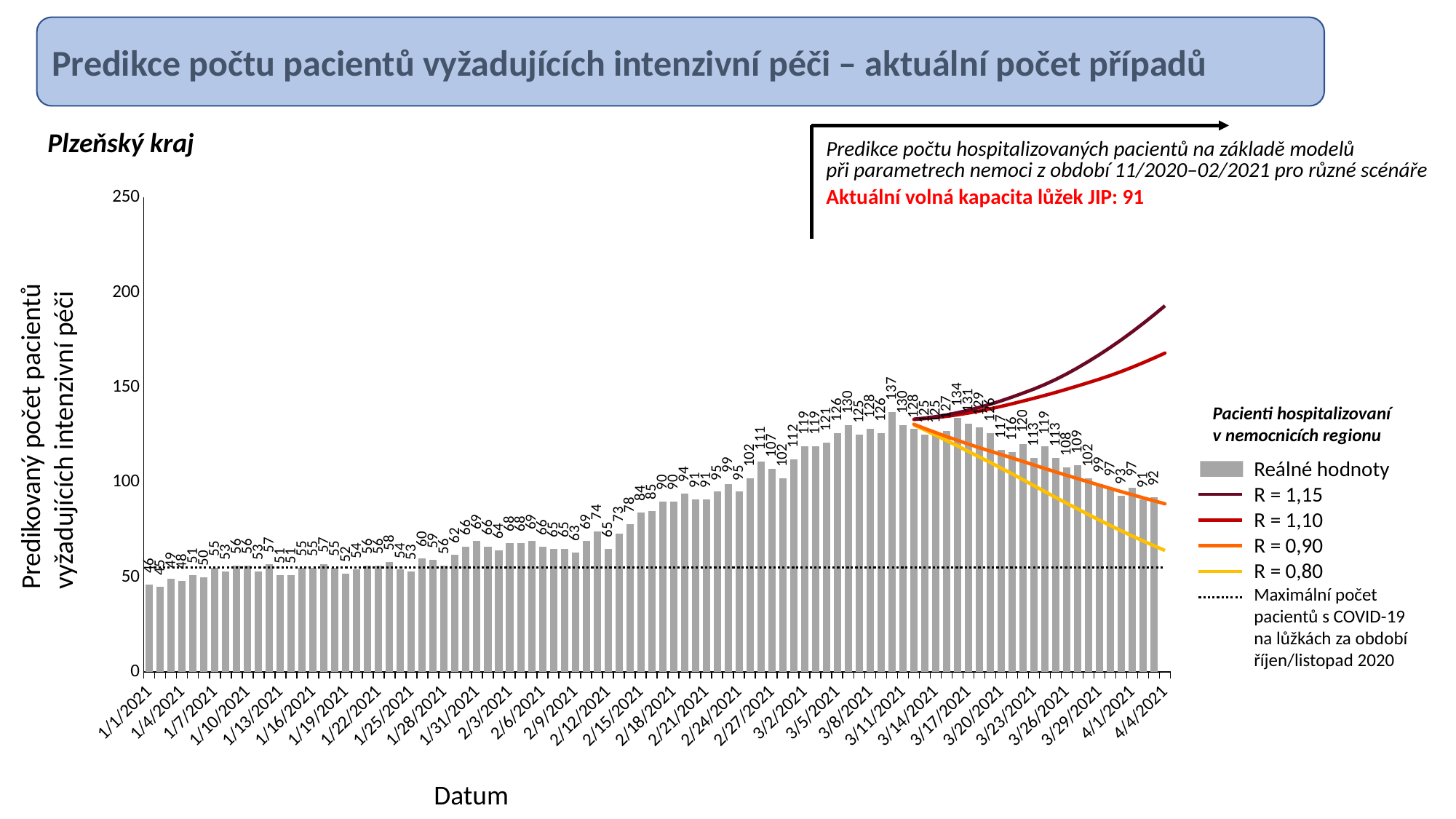

Predikce počtu pacientů vyžadujících intenzivní péči – aktuální počet případů
Plzeňský kraj
| Predikce počtu hospitalizovaných pacientů na základě modelů při parametrech nemoci z období 11/2020–02/2021 pro různé scénáře |
| --- |
| Aktuální volná kapacita lůžek JIP: 91 |

### Chart

| Category |  |  |  |  |  |  |
|---|---|---|---|---|---|---|
| 44197 | 46.0 | None | None | None | None | 55.0 |
| 44198 | 45.0 | None | None | None | None | 55.0 |
| 44199 | 49.0 | None | None | None | None | 55.0 |
| 44200 | 48.0 | None | None | None | None | 55.0 |
| 44201 | 51.0 | None | None | None | None | 55.0 |
| 44202 | 50.0 | None | None | None | None | 55.0 |
| 44203 | 55.0 | None | None | None | None | 55.0 |
| 44204 | 53.0 | None | None | None | None | 55.0 |
| 44205 | 56.0 | None | None | None | None | 55.0 |
| 44206 | 56.0 | None | None | None | None | 55.0 |
| 44207 | 53.0 | None | None | None | None | 55.0 |
| 44208 | 57.0 | None | None | None | None | 55.0 |
| 44209 | 51.0 | None | None | None | None | 55.0 |
| 44210 | 51.0 | None | None | None | None | 55.0 |
| 44211 | 55.0 | None | None | None | None | 55.0 |
| 44212 | 55.0 | None | None | None | None | 55.0 |
| 44213 | 57.0 | None | None | None | None | 55.0 |
| 44214 | 55.0 | None | None | None | None | 55.0 |
| 44215 | 52.0 | None | None | None | None | 55.0 |
| 44216 | 54.0 | None | None | None | None | 55.0 |
| 44217 | 56.0 | None | None | None | None | 55.0 |
| 44218 | 56.0 | None | None | None | None | 55.0 |
| 44219 | 58.0 | None | None | None | None | 55.0 |
| 44220 | 54.0 | None | None | None | None | 55.0 |
| 44221 | 53.0 | None | None | None | None | 55.0 |
| 44222 | 60.0 | None | None | None | None | 55.0 |
| 44223 | 59.0 | None | None | None | None | 55.0 |
| 44224 | 56.0 | None | None | None | None | 55.0 |
| 44225 | 62.0 | None | None | None | None | 55.0 |
| 44226 | 66.0 | None | None | None | None | 55.0 |
| 44227 | 69.0 | None | None | None | None | 55.0 |
| 44228 | 66.0 | None | None | None | None | 55.0 |
| 44229 | 64.0 | None | None | None | None | 55.0 |
| 44230 | 68.0 | None | None | None | None | 55.0 |
| 44231 | 68.0 | None | None | None | None | 55.0 |
| 44232 | 69.0 | None | None | None | None | 55.0 |
| 44233 | 66.0 | None | None | None | None | 55.0 |
| 44234 | 65.0 | None | None | None | None | 55.0 |
| 44235 | 65.0 | None | None | None | None | 55.0 |
| 44236 | 63.0 | None | None | None | None | 55.0 |
| 44237 | 69.0 | None | None | None | None | 55.0 |
| 44238 | 74.0 | None | None | None | None | 55.0 |
| 44239 | 65.0 | None | None | None | None | 55.0 |
| 44240 | 73.0 | None | None | None | None | 55.0 |
| 44241 | 78.0 | None | None | None | None | 55.0 |
| 44242 | 84.0 | None | None | None | None | 55.0 |
| 44243 | 85.0 | None | None | None | None | 55.0 |
| 44244 | 90.0 | None | None | None | None | 55.0 |
| 44245 | 90.0 | None | None | None | None | 55.0 |
| 44246 | 94.0 | None | None | None | None | 55.0 |
| 44247 | 91.0 | None | None | None | None | 55.0 |
| 44248 | 91.0 | None | None | None | None | 55.0 |
| 44249 | 95.0 | None | None | None | None | 55.0 |
| 44250 | 99.0 | None | None | None | None | 55.0 |
| 44251 | 95.0 | None | None | None | None | 55.0 |
| 44252 | 102.0 | None | None | None | None | 55.0 |
| 44253 | 111.0 | None | None | None | None | 55.0 |
| 44254 | 107.0 | None | None | None | None | 55.0 |
| 44255 | 102.0 | None | None | None | None | 55.0 |
| 44256 | 112.0 | None | None | None | None | 55.0 |
| 44257 | 119.0 | None | None | None | None | 55.0 |
| 44258 | 119.0 | None | None | None | None | 55.0 |
| 44259 | 121.0 | None | None | None | None | 55.0 |
| 44260 | 126.0 | None | None | None | None | 55.0 |
| 44261 | 130.0 | None | None | None | None | 55.0 |
| 44262 | 125.0 | None | None | None | None | 55.0 |
| 44263 | 128.0 | None | None | None | None | 55.0 |
| 44264 | 126.0 | None | None | None | None | 55.0 |
| 44265 | 137.0 | None | None | None | None | 55.0 |
| 44266 | 130.0 | None | None | None | None | 55.0 |
| 44267 | 128.0 | 130.24162144807946 | 130.57621549770005 | 133.11359631767957 | 133.22443097379593 | 55.0 |
| 44268 | 125.0 | 127.55912071186565 | 128.3721332496035 | 133.5427007529854 | 133.81798899459199 | 55.0 |
| 44269 | 125.0 | 124.81105973096366 | 126.21723113443275 | 134.07753376755022 | 134.56868461172718 | 55.0 |
| 44270 | 127.0 | 122.00801115529474 | 124.12868894055546 | 134.74231819136176 | 135.50620881373956 | 55.0 |
| 44271 | 134.0 | 119.15927125632611 | 122.11551668865704 | 135.56023070281458 | 136.65788441257442 | 55.0 |
| 44272 | 131.0 | 116.24627897728902 | 120.13668488407889 | 136.48929761300263 | 137.97232591528456 | 55.0 |
| 44273 | 129.0 | 113.3345255217874 | 118.24394831641393 | 137.54799168630666 | 139.46503520801005 | 55.0 |
| 44274 | 126.0 | 110.42992529754115 | 116.43039681086762 | 138.72681271908874 | 141.12666724463983 | 55.0 |
| 44275 | 117.0 | 107.4554021344634 | 114.61658834534956 | 139.99911270707014 | 142.9383988734671 | 55.0 |
| 44276 | 116.0 | 104.43872910359008 | 112.81527553554412 | 141.3721291011421 | 144.9066118949849 | 55.0 |
| 44277 | 120.0 | 101.34840310886771 | 110.98052131387229 | 142.79741118042568 | 146.98002730307053 | 55.0 |
| 44278 | 113.0 | 98.19874533902826 | 109.11027630289077 | 144.25716722531314 | 149.13624081345148 | 55.0 |
| 44279 | 119.0 | 95.07646319385474 | 107.27300483980387 | 145.78712595959718 | 151.52819243840983 | 55.0 |
| 44280 | 113.0 | 91.96884931779422 | 105.44556811164455 | 147.37253891086098 | 154.1775626694175 | 55.0 |
| 44281 | 108.0 | 88.92335076783095 | 103.66800430486781 | 149.047405460576 | 157.11807611476274 | 55.0 |
| 44282 | 109.0 | 85.9237272871427 | 101.91533050391438 | 150.77053170747502 | 160.2992591218105 | 55.0 |
| 44283 | 102.0 | 82.96519557412705 | 100.17779993081412 | 152.528868379194 | 163.70026992457815 | 55.0 |
| 44284 | 99.0 | 80.04901049431925 | 98.45004296512215 | 154.33713894101956 | 167.29333875062952 | 55.0 |
| 44285 | 97.0 | 77.18338257523276 | 96.73548071405631 | 156.2906739101693 | 171.08906987633543 | 55.0 |
| 44286 | 93.0 | 74.38876750675712 | 95.05020273734434 | 158.38511326268292 | 175.08440428990713 | 55.0 |
| 44287 | 97.0 | 71.67677156162421 | 93.4017560603168 | 160.62273963617196 | 179.28490371806924 | 55.0 |
| 44288 | 91.0 | 69.05610263500668 | 91.79555458836836 | 162.99467417711827 | 183.6833448397241 | 55.0 |
| 44289 | 92.0 | 66.51246977507503 | 90.2162130800902 | 165.4874091113903 | 188.266921120963 | 55.0 |
| 44290 | 0.0 | 64.03296740423264 | 88.64875382360768 | 168.0817493474653 | 193.0169198521918 | 55.0 |
|  | None | None | None | None | None | None |
|  | None | None | None | None | None | None |
|  | None | None | None | None | None | None |
|  | None | None | None | None | None | None |
|  | None | None | None | None | None | None |
|  | None | None | None | None | None | None |
|  | None | None | None | None | None | None |
|  | None | None | None | None | None | None |
|  | None | None | None | None | None | None |
|  | None | None | None | None | None | None |
|  | None | None | None | None | None | None |
|  | None | None | None | None | None | None |
|  | None | None | None | None | None | None |
|  | None | None | None | None | None | None |
|  | None | None | None | None | None | None |
|  | None | None | None | None | None | None |
|  | None | None | None | None | None | None |
|  | None | None | None | None | None | None |
|  | None | None | None | None | None | None |
|  | None | None | None | None | None | None |
|  | None | None | None | None | None | None |
|  | None | None | None | None | None | None |
|  | None | None | None | None | None | None |
|  | None | None | None | None | None | None |
|  | None | None | None | None | None | None |
|  | None | None | None | None | None | None |
|  | None | None | None | None | None | None |
|  | None | None | None | None | None | None |
|  | None | None | None | None | None | None |
|  | None | None | None | None | None | None |
|  | None | None | None | None | None | None |
|  | None | None | None | None | None | None |
|  | None | None | None | None | None | None |
|  | None | None | None | None | None | None |
|  | None | None | None | None | None | None |
|  | None | None | None | None | None | None |
|  | None | None | None | None | None | None |
|  | None | None | None | None | None | None |
|  | None | None | None | None | None | None |
|  | None | None | None | None | None | None |
|  | None | None | None | None | None | None |
|  | None | None | None | None | None | None |
|  | None | None | None | None | None | None |
|  | None | None | None | None | None | None |
|  | None | None | None | None | None | None |
|  | None | None | None | None | None | None |
|  | None | None | None | None | None | None |
|  | None | None | None | None | None | None |
|  | None | None | None | None | None | None |
|  | None | None | None | None | None | None |
|  | None | None | None | None | None | None |
|  | None | None | None | None | None | None |
|  | None | None | None | None | None | None |
|  | None | None | None | None | None | None |
|  | None | None | None | None | None | None |
|  | None | None | None | None | None | None |
|  | None | None | None | None | None | None |
|  | None | None | None | None | None | None |
|  | None | None | None | None | None | None |
|  | None | None | None | None | None | None |
|  | None | None | None | None | None | None |
|  | None | None | None | None | None | None |
|  | None | None | None | None | None | None |
|  | None | None | None | None | None | None |
|  | None | None | None | None | None | None |
|  | None | None | None | None | None | None |
|  | None | None | None | None | None | None |
|  | None | None | None | None | None | None |
|  | None | None | None | None | None | None |
|  | None | None | None | None | None | None |
|  | None | None | None | None | None | None |
|  | None | None | None | None | None | None |
|  | None | None | None | None | None | None |
|  | None | None | None | None | None | None |
|  | None | None | None | None | None | None |
|  | None | None | None | None | None | None |
|  | None | None | None | None | None | None |
|  | None | None | None | None | None | None |
|  | None | None | None | None | None | None |
|  | None | None | None | None | None | None |
|  | None | None | None | None | None | None |
|  | None | None | None | None | None | None |
|  | None | None | None | None | None | None |
|  | None | None | None | None | None | None |
|  | None | None | None | None | None | None |
|  | None | None | None | None | None | None |
|  | None | None | None | None | None | None |
Pacienti hospitalizovaní v nemocnicích regionu
Predikovaný počet pacientů
vyžadujících intenzivní péči
Reálné hodnoty
R = 1,15
R = 1,10
R = 0,90
R = 0,80
Maximální počet pacientů s COVID-19 na lůžkách za období říjen/listopad 2020

Datum